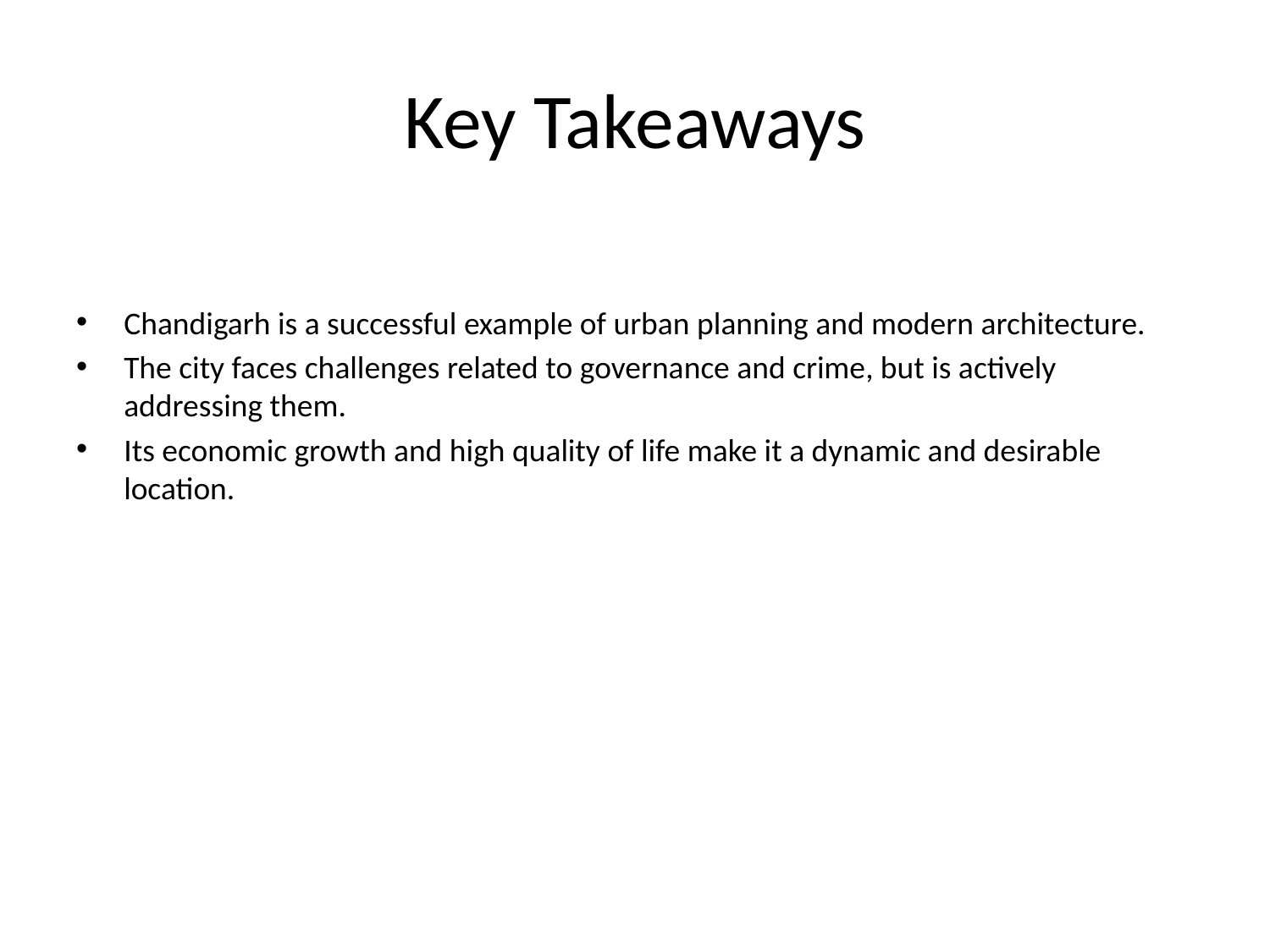

# Key Takeaways

Chandigarh is a successful example of urban planning and modern architecture.
The city faces challenges related to governance and crime, but is actively addressing them.
Its economic growth and high quality of life make it a dynamic and desirable location.